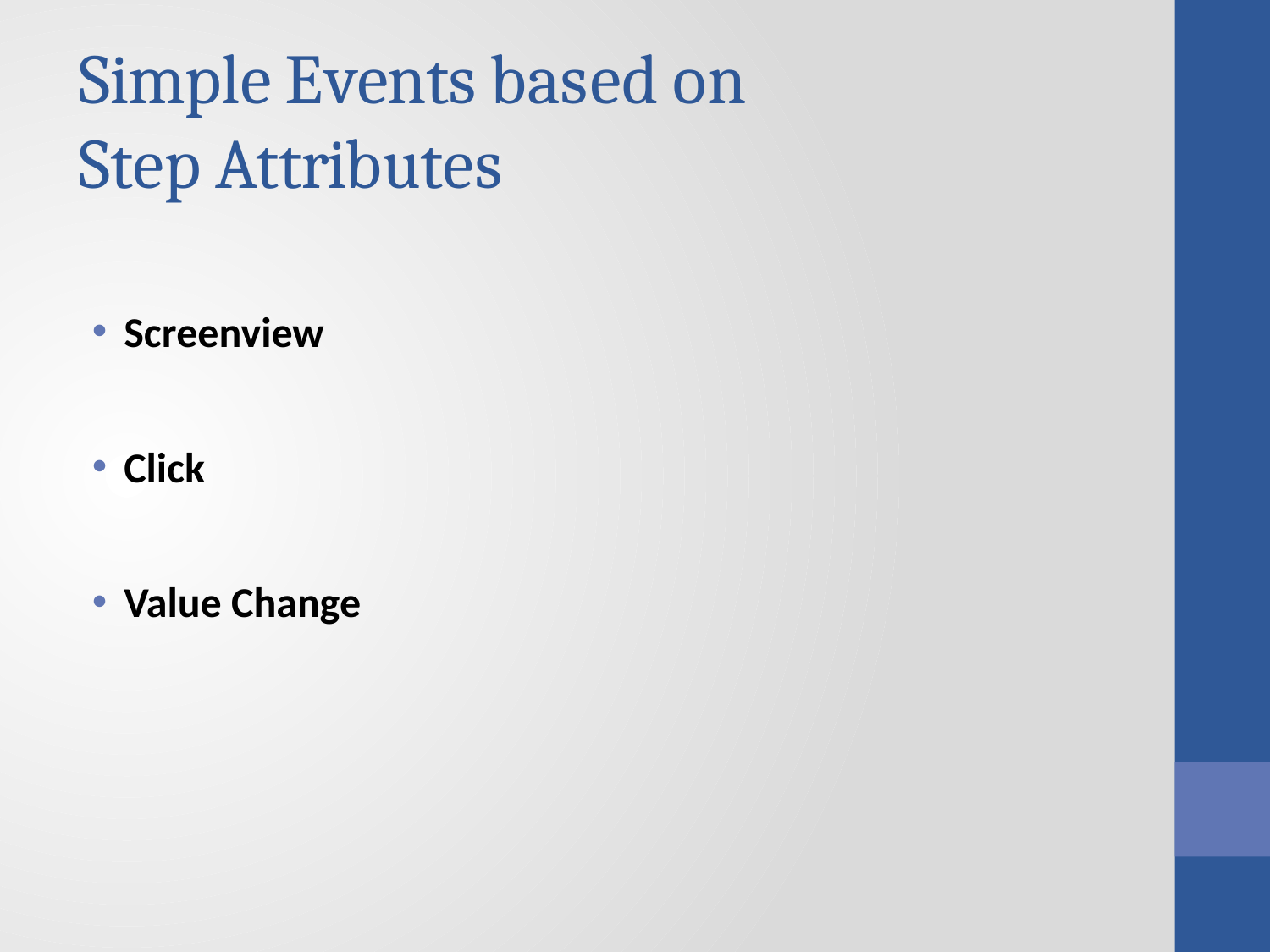

# Simple Events based on Step Attributes
Screenview
Click
Value Change